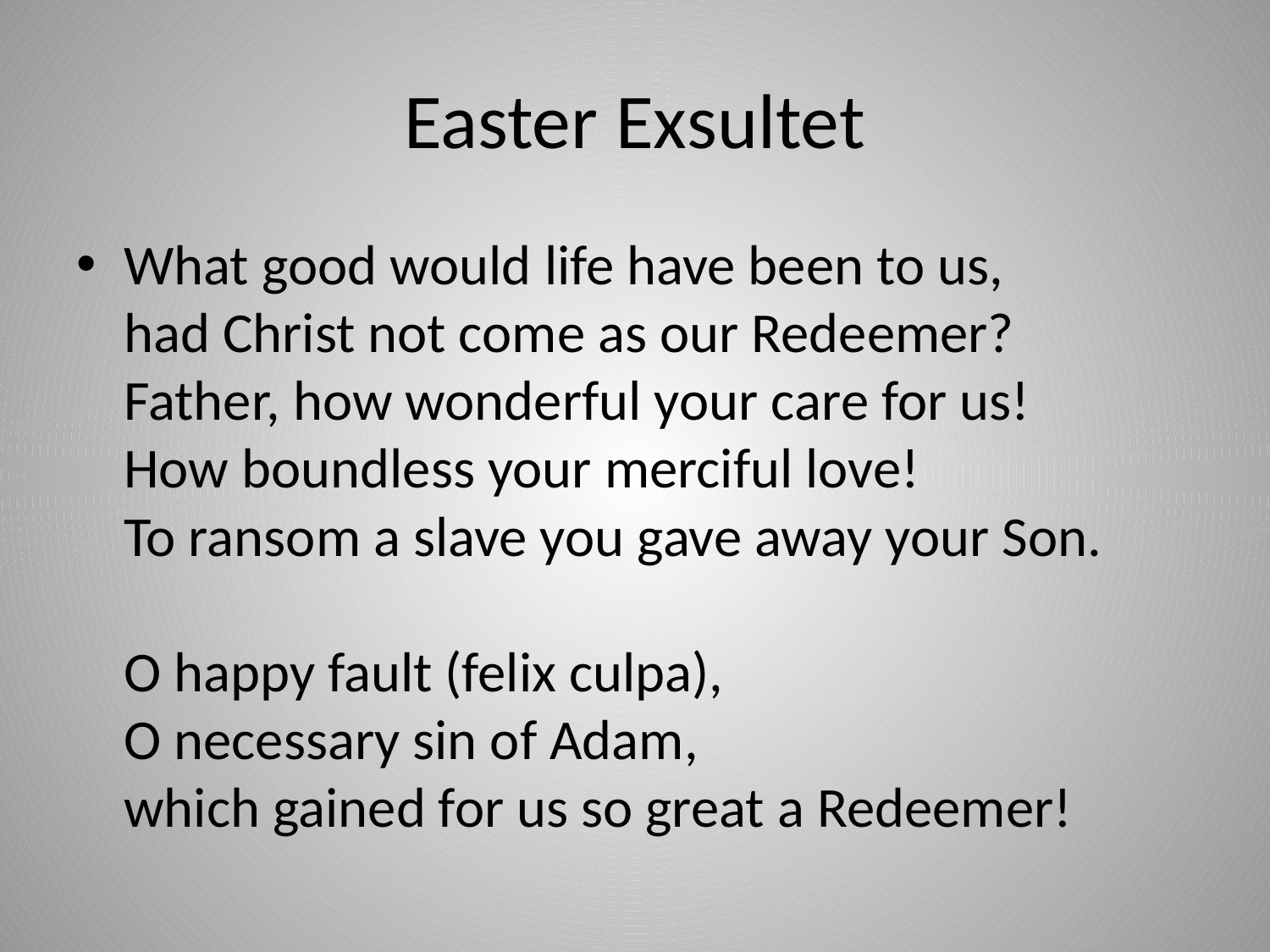

# Easter Exsultet
What good would life have been to us,
had Christ not come as our Redeemer?
Father, how wonderful your care for us!
How boundless your merciful love!
To ransom a slave you gave away your Son.
O happy fault (felix culpa),
O necessary sin of Adam,
which gained for us so great a Redeemer!